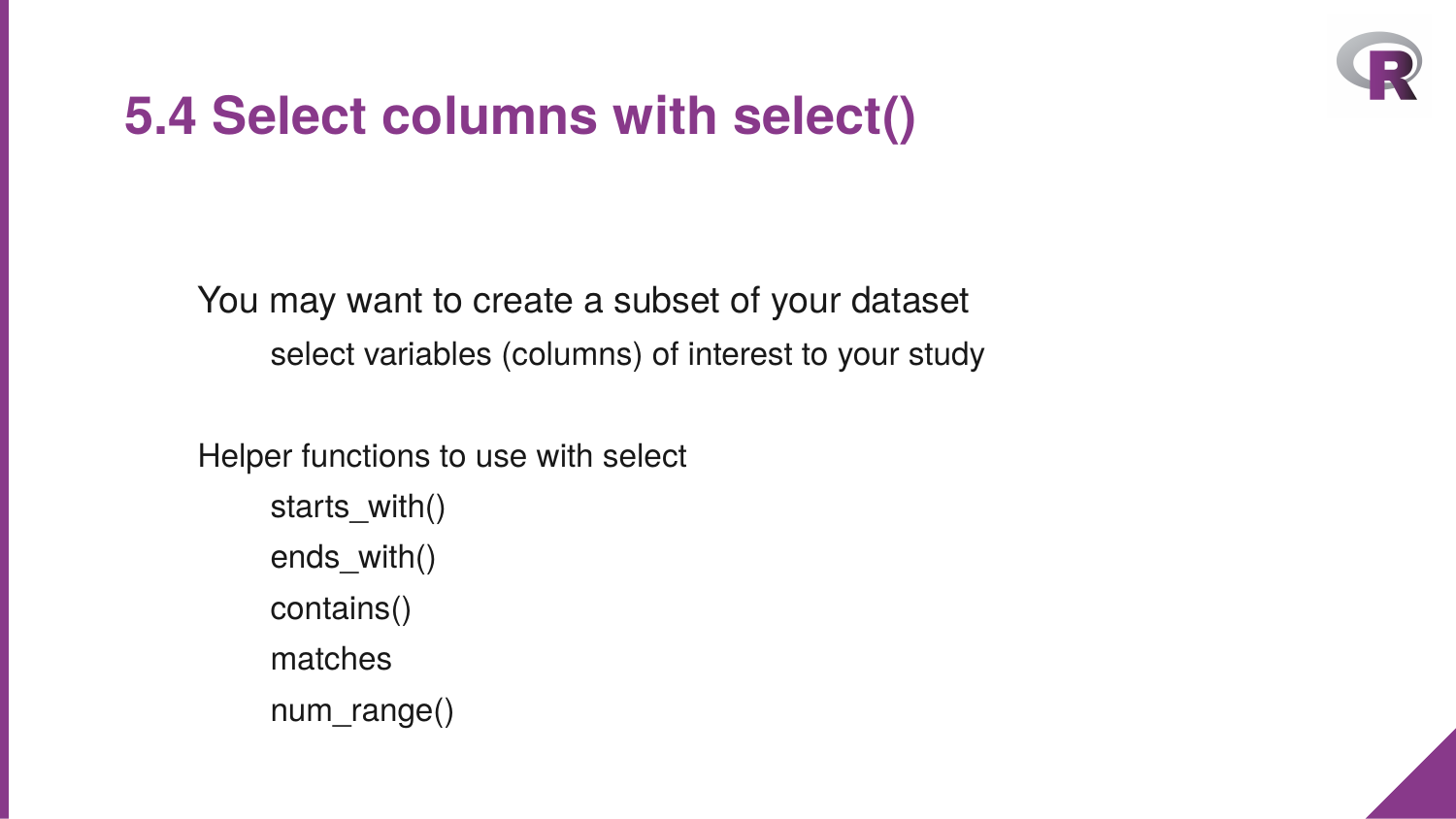

# 5.4 Select columns with select()
You may want to create a subset of your dataset
	select variables (columns) of interest to your study

Helper functions to use with select
	starts_with()
	ends_with()
	contains()
	matches
	num_range()